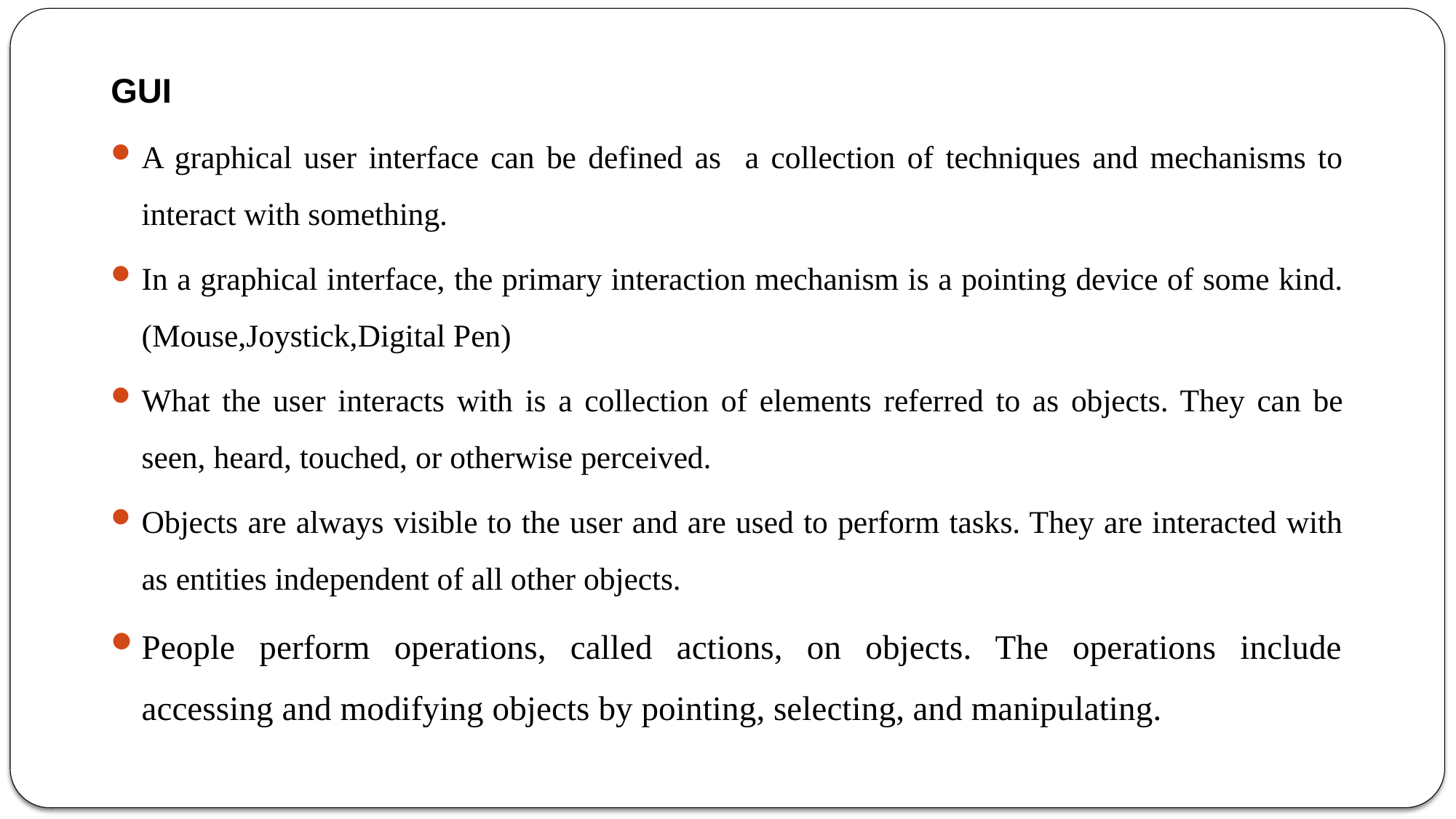

GUI
A graphical user interface can be defined as  a collection of techniques and mechanisms to interact with something.
In a graphical interface, the primary interaction mechanism is a pointing device of some kind. (Mouse,Joystick,Digital Pen)
What the user interacts with is a collection of elements referred to as objects. They can be seen, heard, touched, or otherwise perceived.
Objects are always visible to the user and are used to perform tasks. They are interacted with as entities independent of all other objects.
People perform operations, called actions, on objects. The operations include accessing and modifying objects by pointing, selecting, and manipulating.